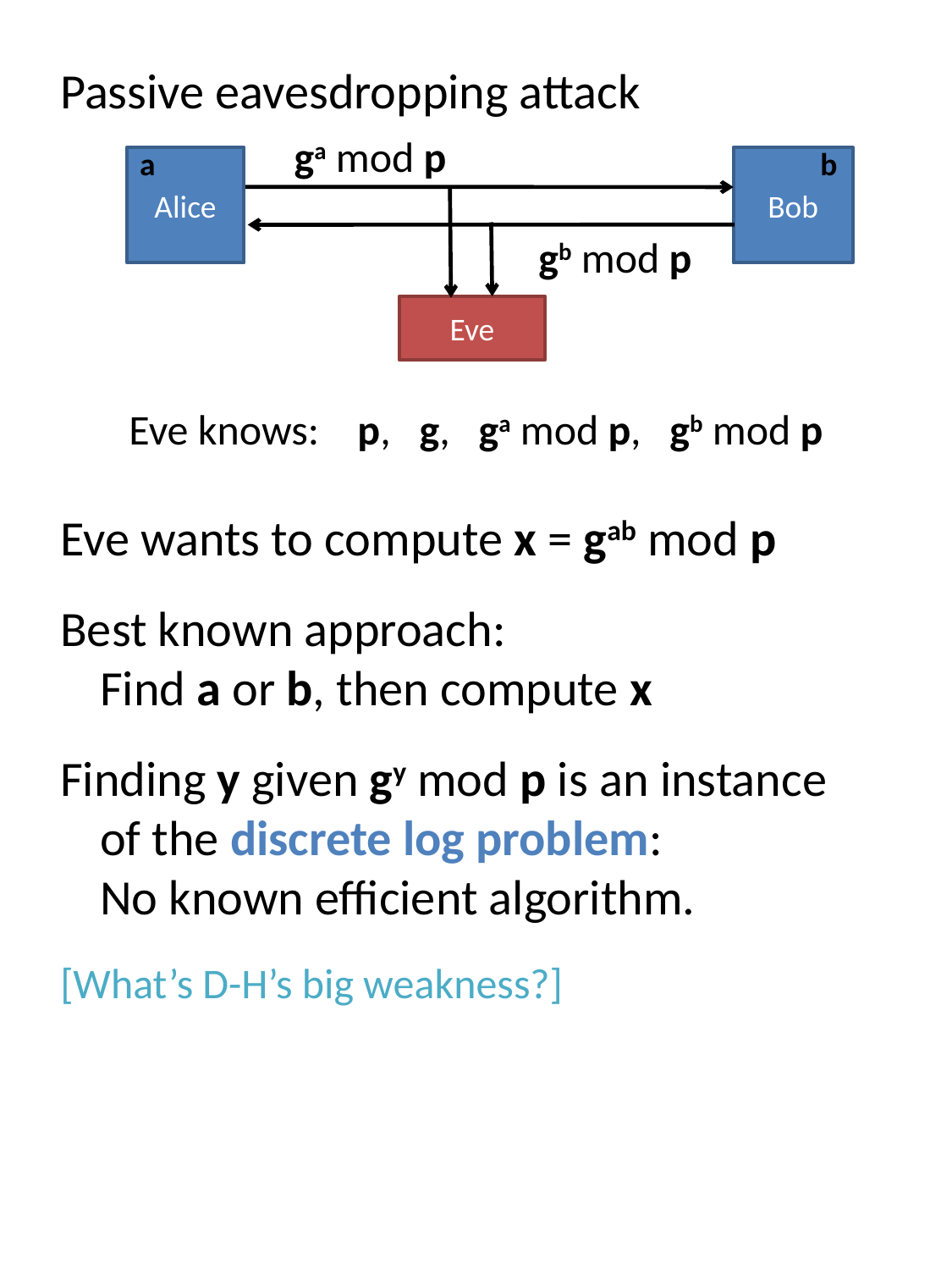

Passive eavesdropping attack

Eve knows:    p,   g,   ga mod p,   gb mod p
Eve wants to compute x = gab mod p
Best known approach:
Find a or b, then compute x
Finding y given gy mod p is an instance
of the discrete log problem:
No known efficient algorithm.
[What’s D-H’s big weakness?]
ga mod p
a
b
Alice
Bob
gb mod p
Eve